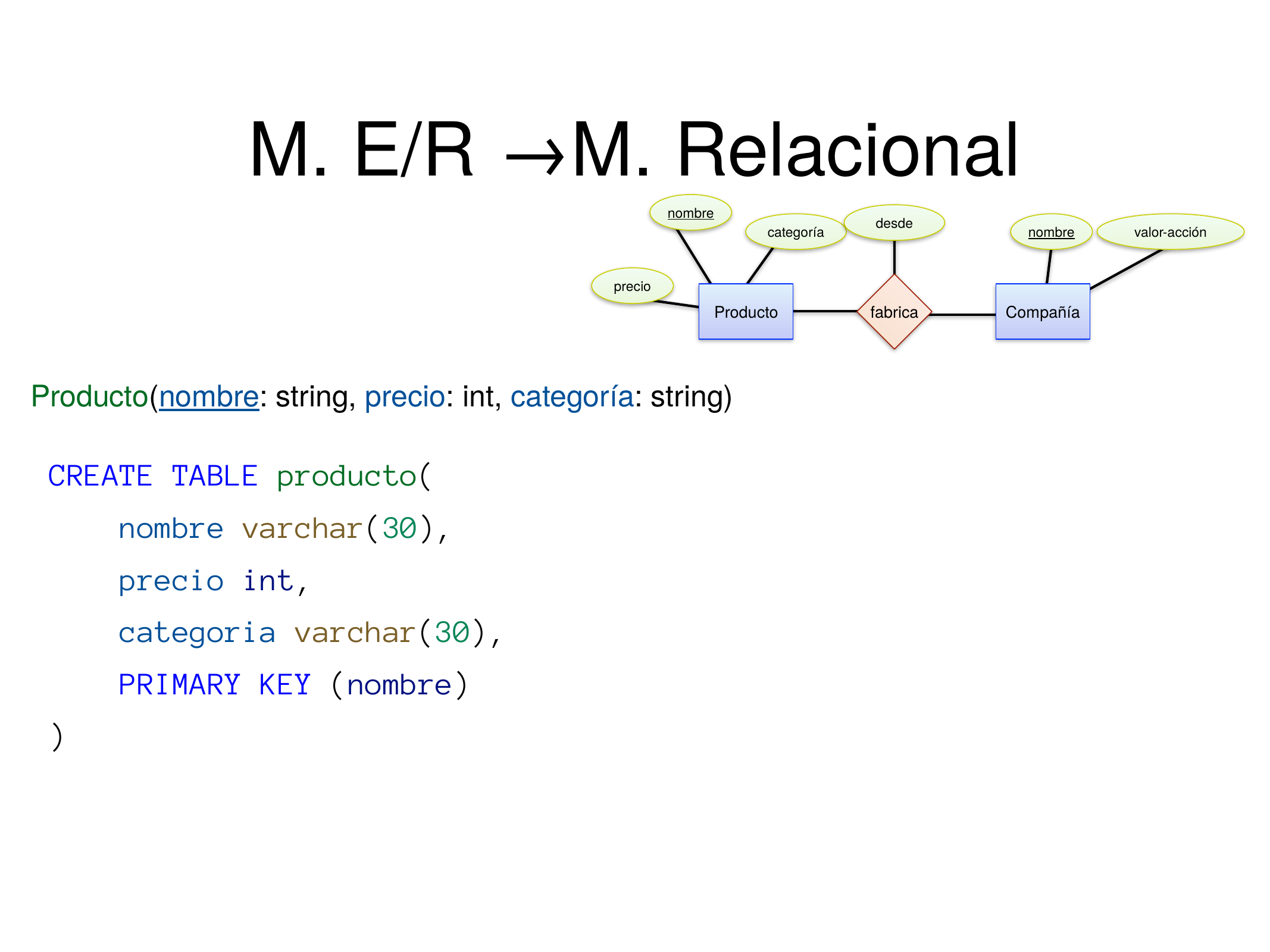

M. E/R →M. Relacional
nombre
desde
categoría
nombre
valor-acción
precio
fabrica
Producto
Compañía
Producto(nombre: string, precio: int, categoría: string)
CREATE TABLE producto(
    nombre varchar(30),
    precio int,
    categoria varchar(30),
    PRIMARY KEY (nombre)
)